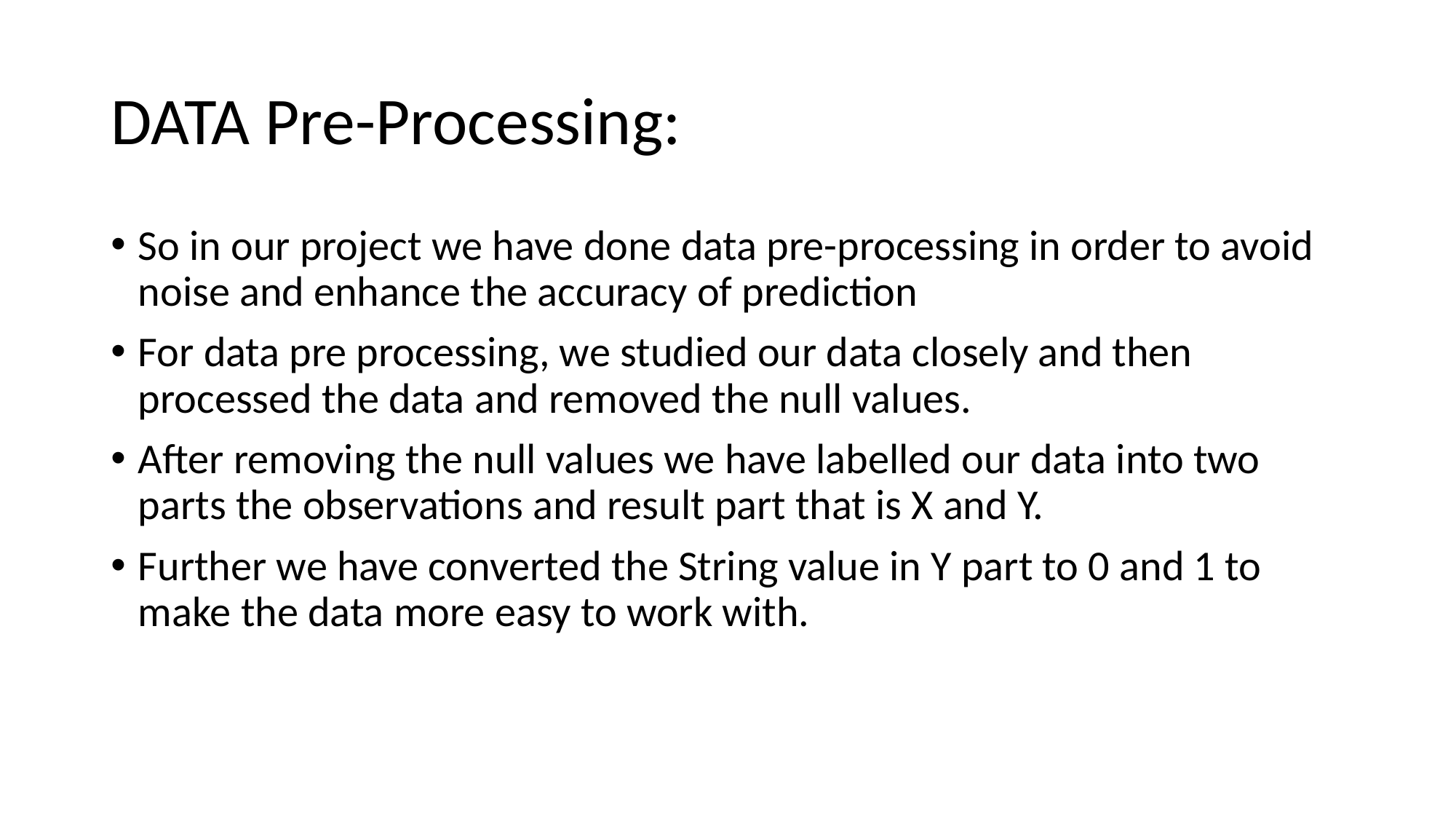

# DATA Pre-Processing:
So in our project we have done data pre-processing in order to avoid noise and enhance the accuracy of prediction
For data pre processing, we studied our data closely and then processed the data and removed the null values.
After removing the null values we have labelled our data into two parts the observations and result part that is X and Y.
Further we have converted the String value in Y part to 0 and 1 to make the data more easy to work with.